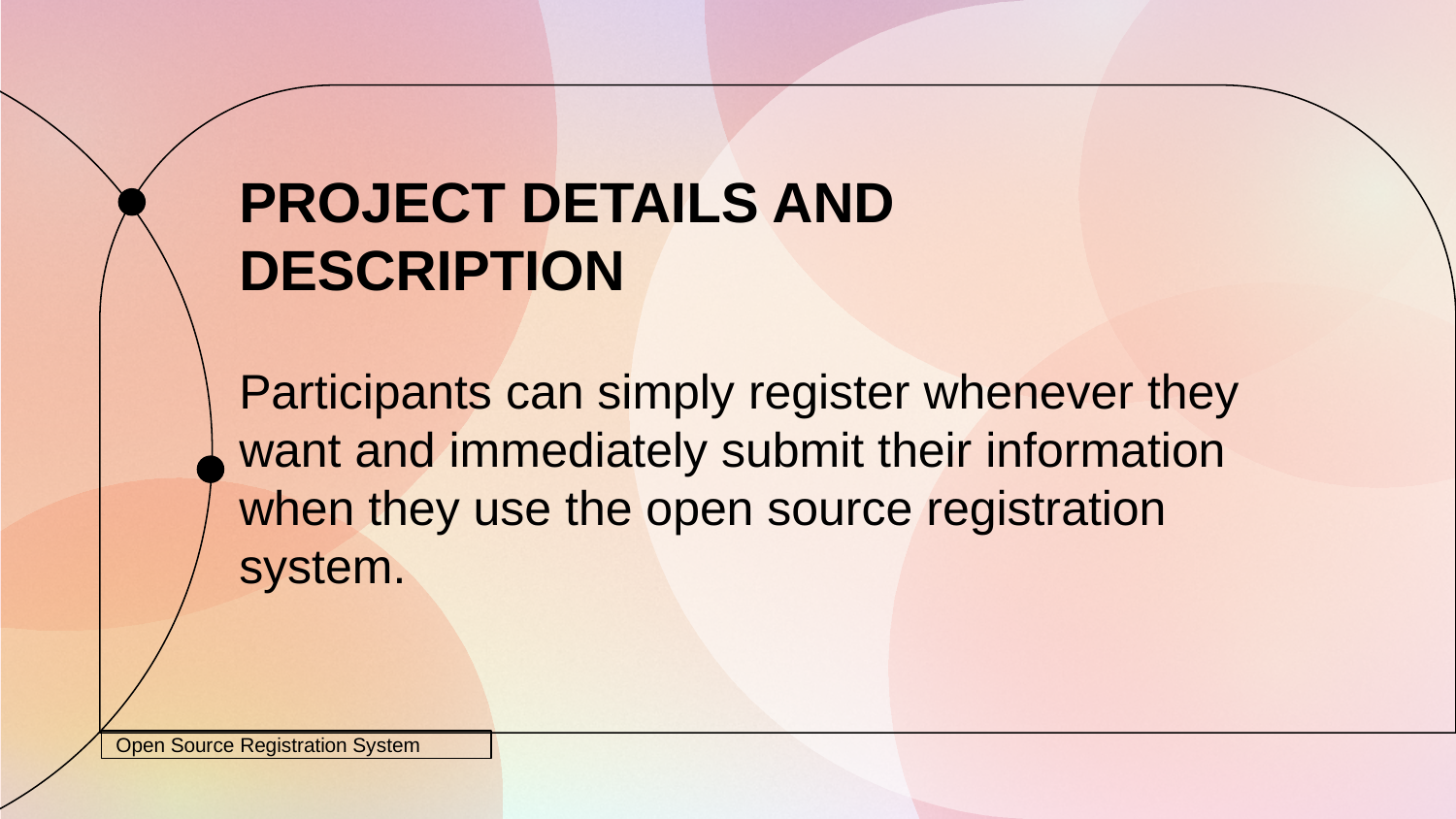

# PROJECT DETAILS AND DESCRIPTION Participants can simply register whenever they want and immediately submit their information when they use the open source registration system.

Open Source Registration System